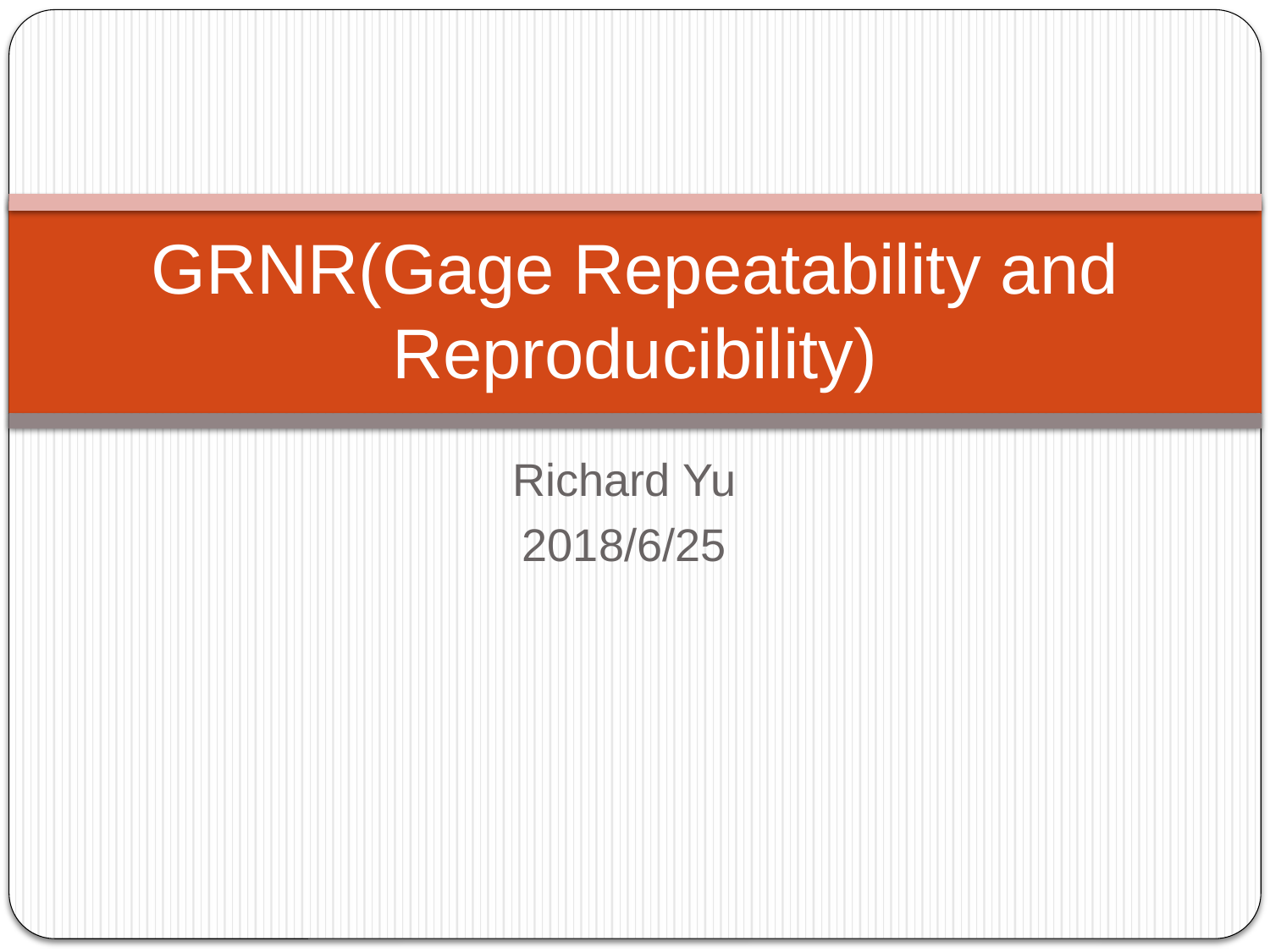

# GRNR(Gage Repeatability and Reproducibility)
Richard Yu
2018/6/25